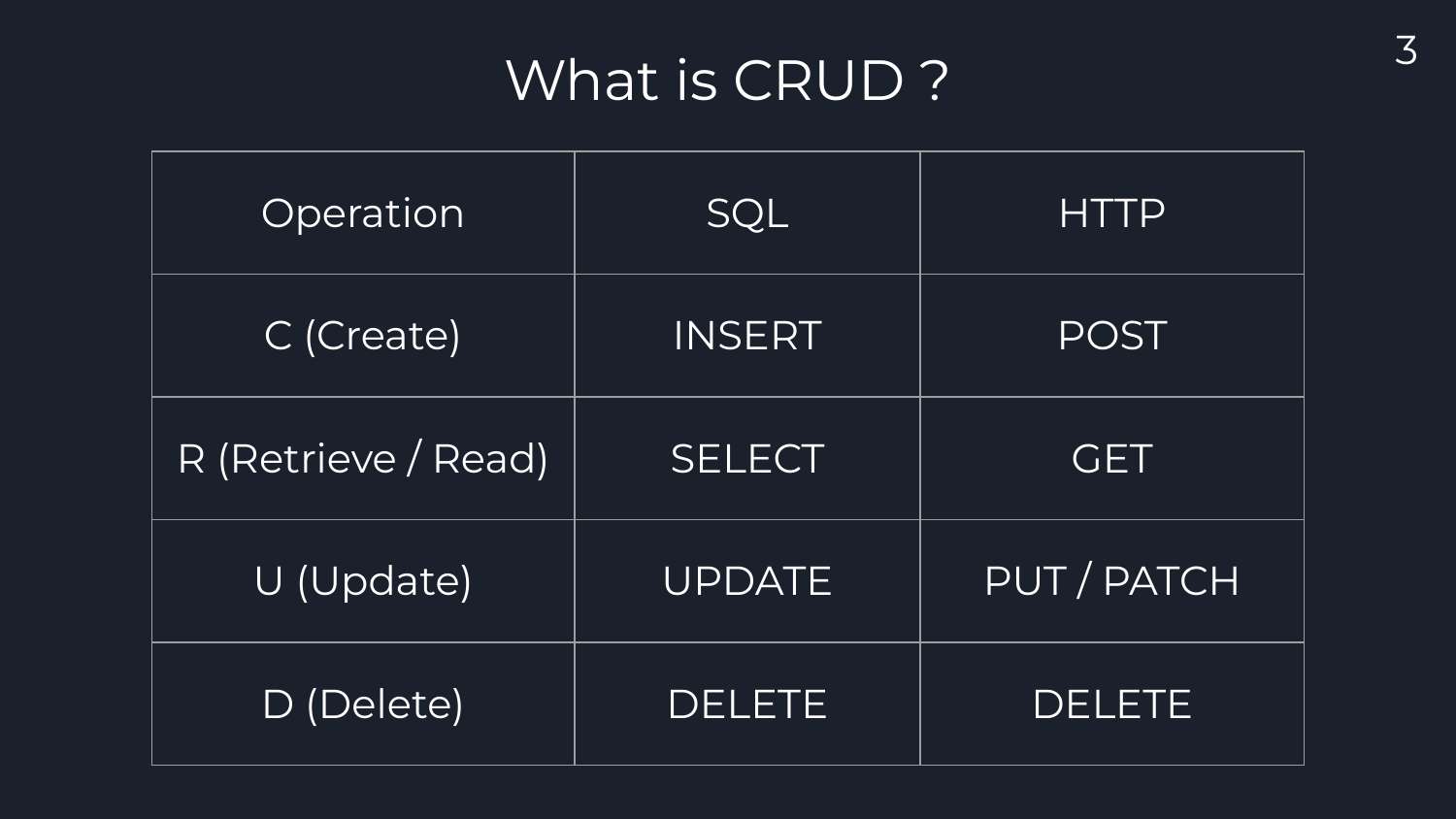

3
# What is CRUD ?
| Operation | SQL | HTTP |
| --- | --- | --- |
| C (Create) | INSERT | POST |
| R (Retrieve / Read) | SELECT | GET |
| U (Update) | UPDATE | PUT / PATCH |
| D (Delete) | DELETE | DELETE |